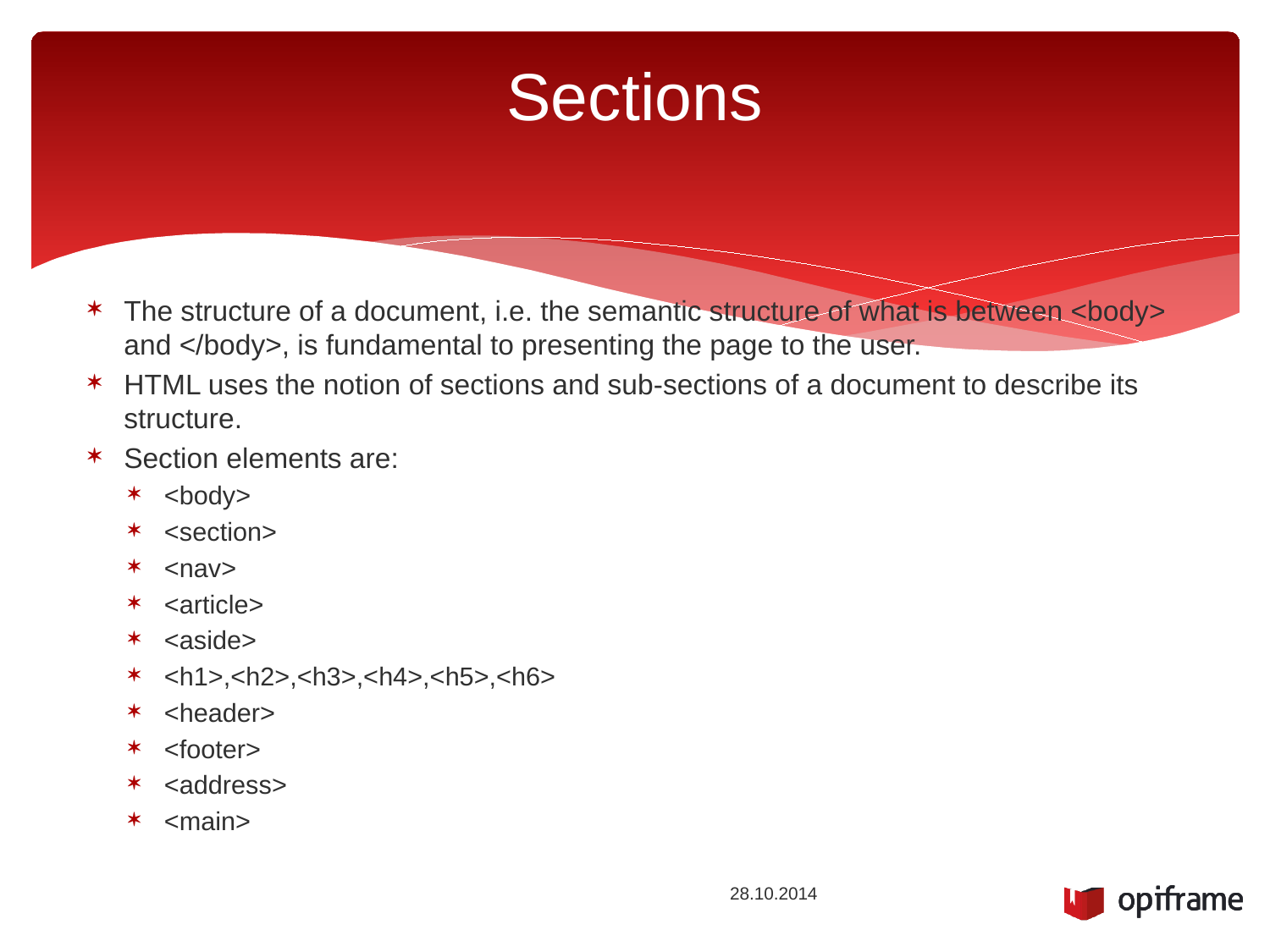

# Sections
The structure of a document, i.e. the semantic structure of what is between <body> and </body>, is fundamental to presenting the page to the user.
HTML uses the notion of sections and sub-sections of a document to describe its structure.
Section elements are:
<body>
<section>
<nav>
<article>
<aside>
<h1>,<h2>,<h3>,<h4>,<h5>,<h6>
<header>
<footer>
<address>
<main>

28.10.2014